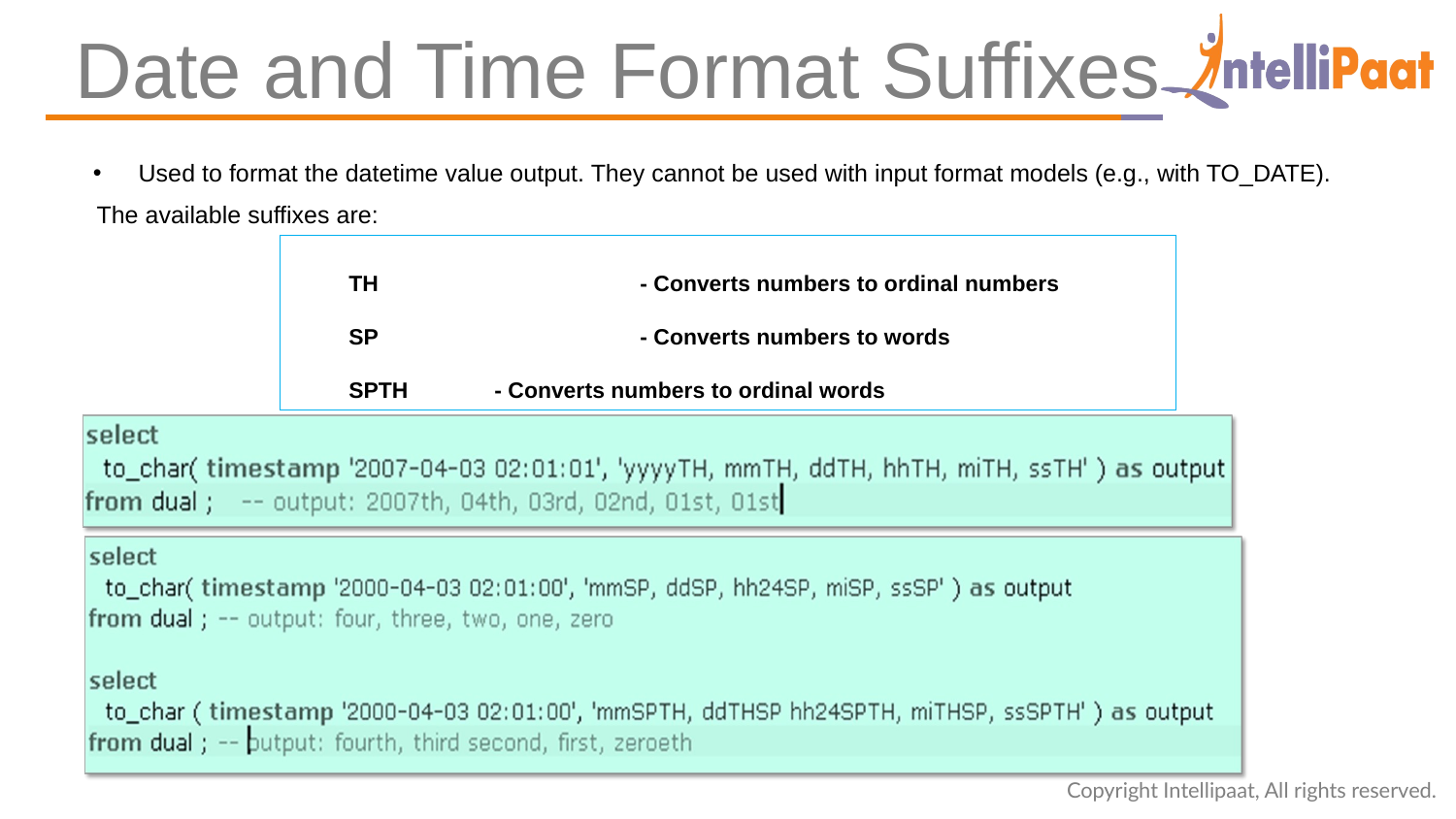

Date and Time Format Suffixes
Used to format the datetime value output. They cannot be used with input format models (e.g., with TO_DATE).
The available suffixes are:
TH		- Converts numbers to ordinal numbers
SP		- Converts numbers to words
SPTH 	- Converts numbers to ordinal words